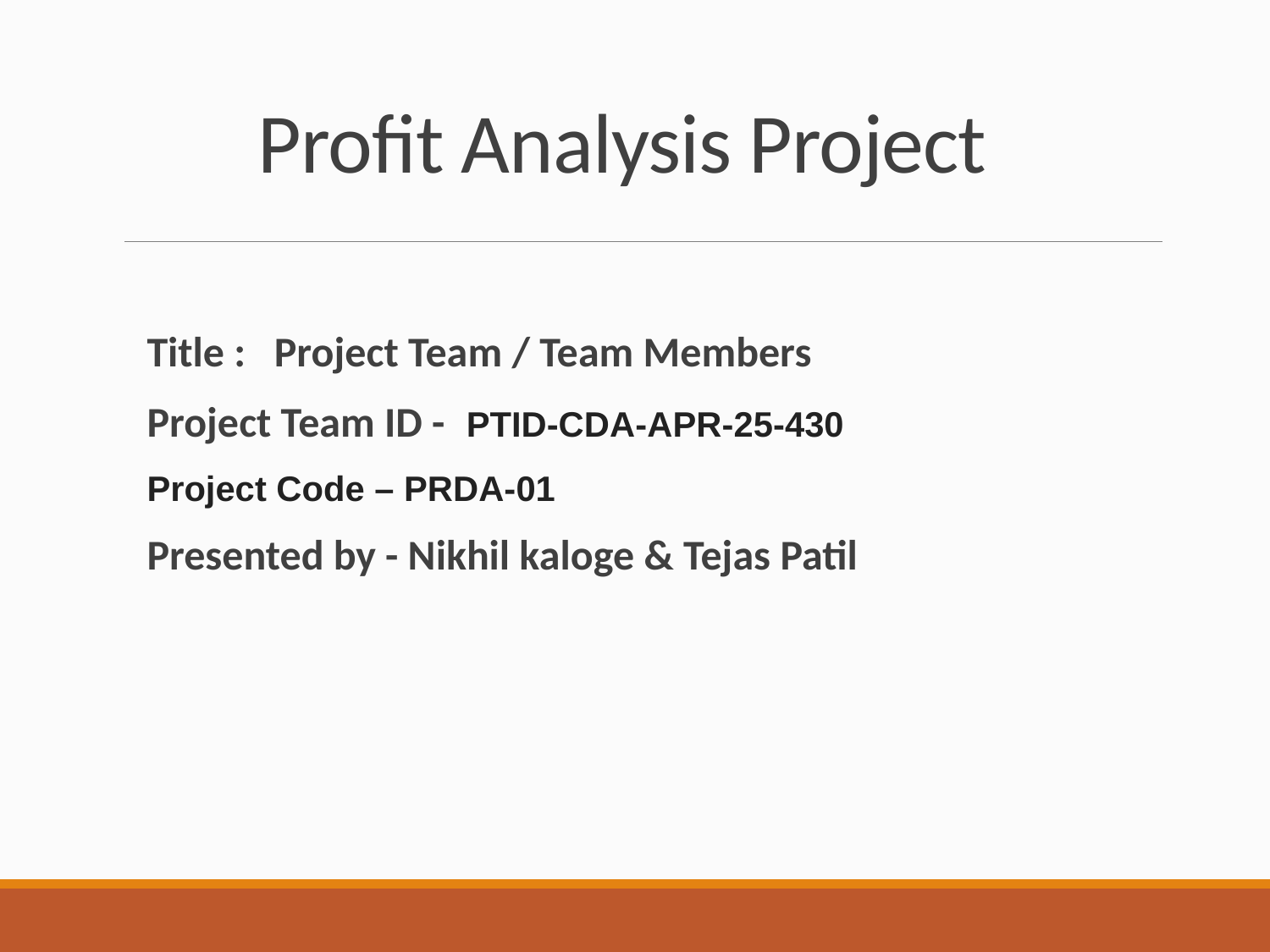

# Profit Analysis Project
Title :   Project Team / Team Members
Project Team ID -  PTID-CDA-APR-25-430
Project Code – PRDA-01
Presented by - Nikhil kaloge & Tejas Patil